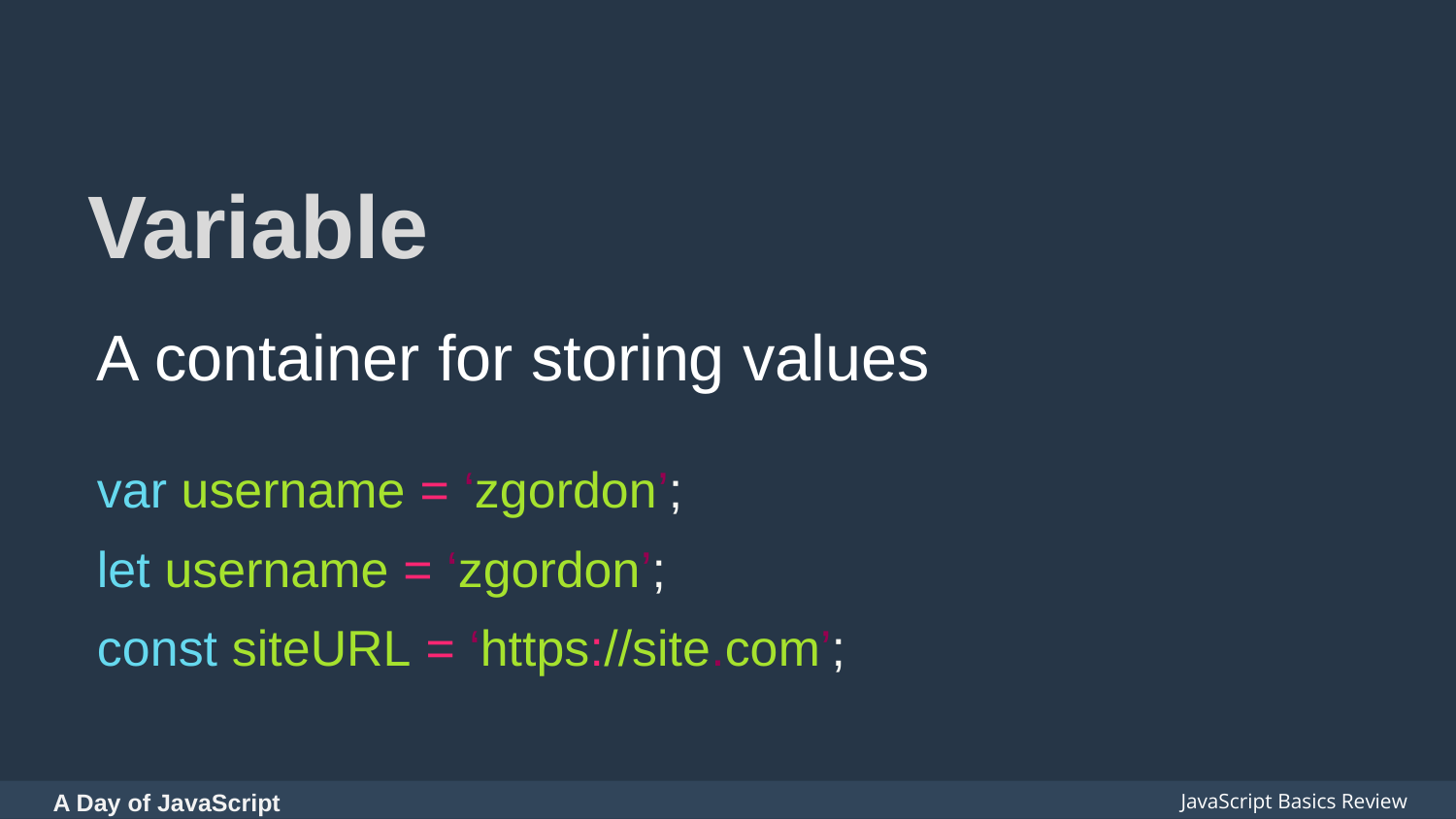

# Variable
A container for storing values
var username = ‘zgordon’;
let username = ‘zgordon’;
const siteURL = ‘https://site.com’;
JavaScript Basics Review